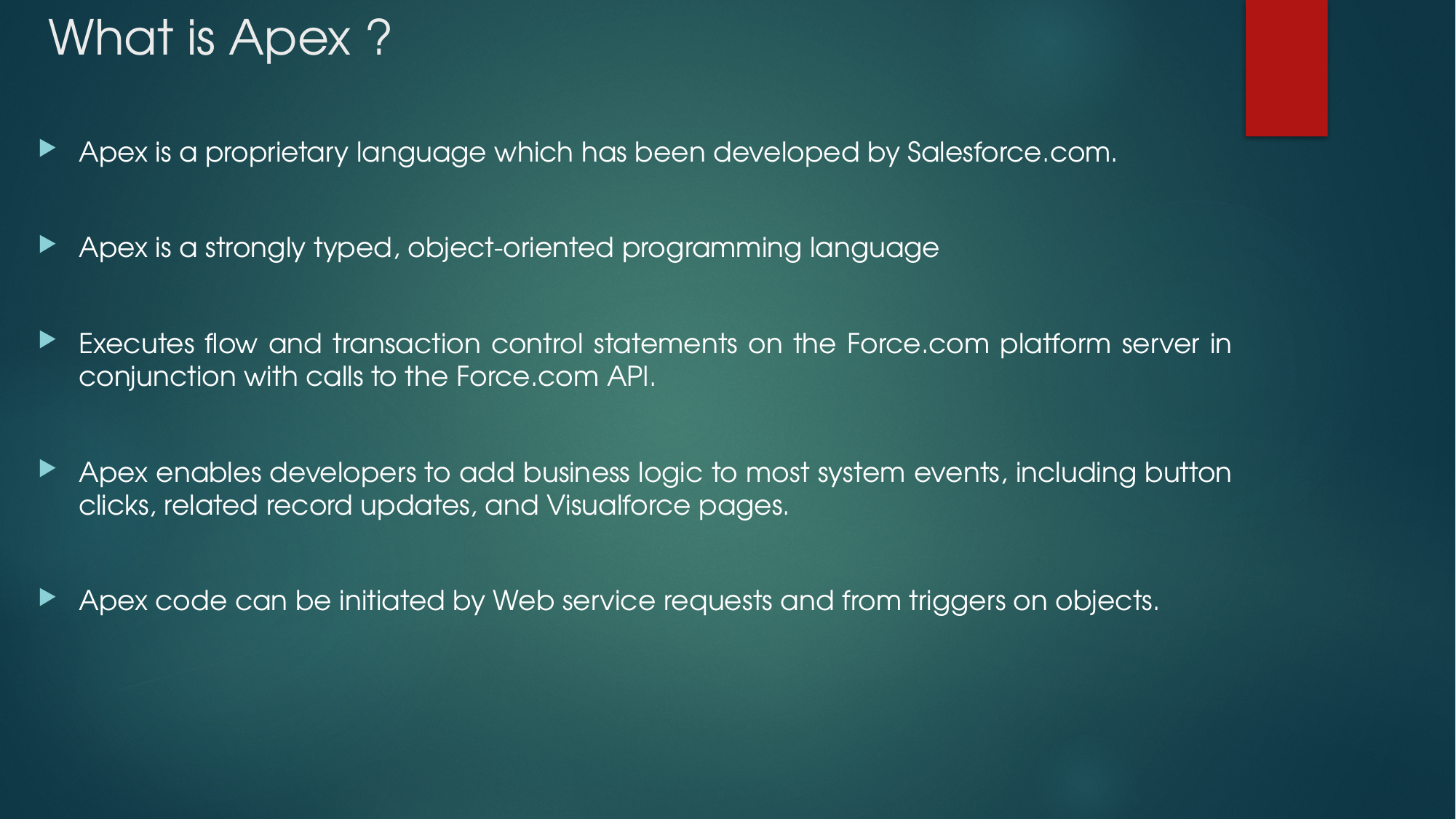

# What is Apex ?
Apex is a proprietary language which has been developed by Salesforce.com.

Apex is a strongly typed, object-oriented programming language

Executes flow and transaction control statements on the Force.com platform server in conjunction with calls to the Force.com API.

Apex enables developers to add business logic to most system events, including button clicks, related record updates, and Visualforce pages.

Apex code can be initiated by Web service requests and from triggers on objects.